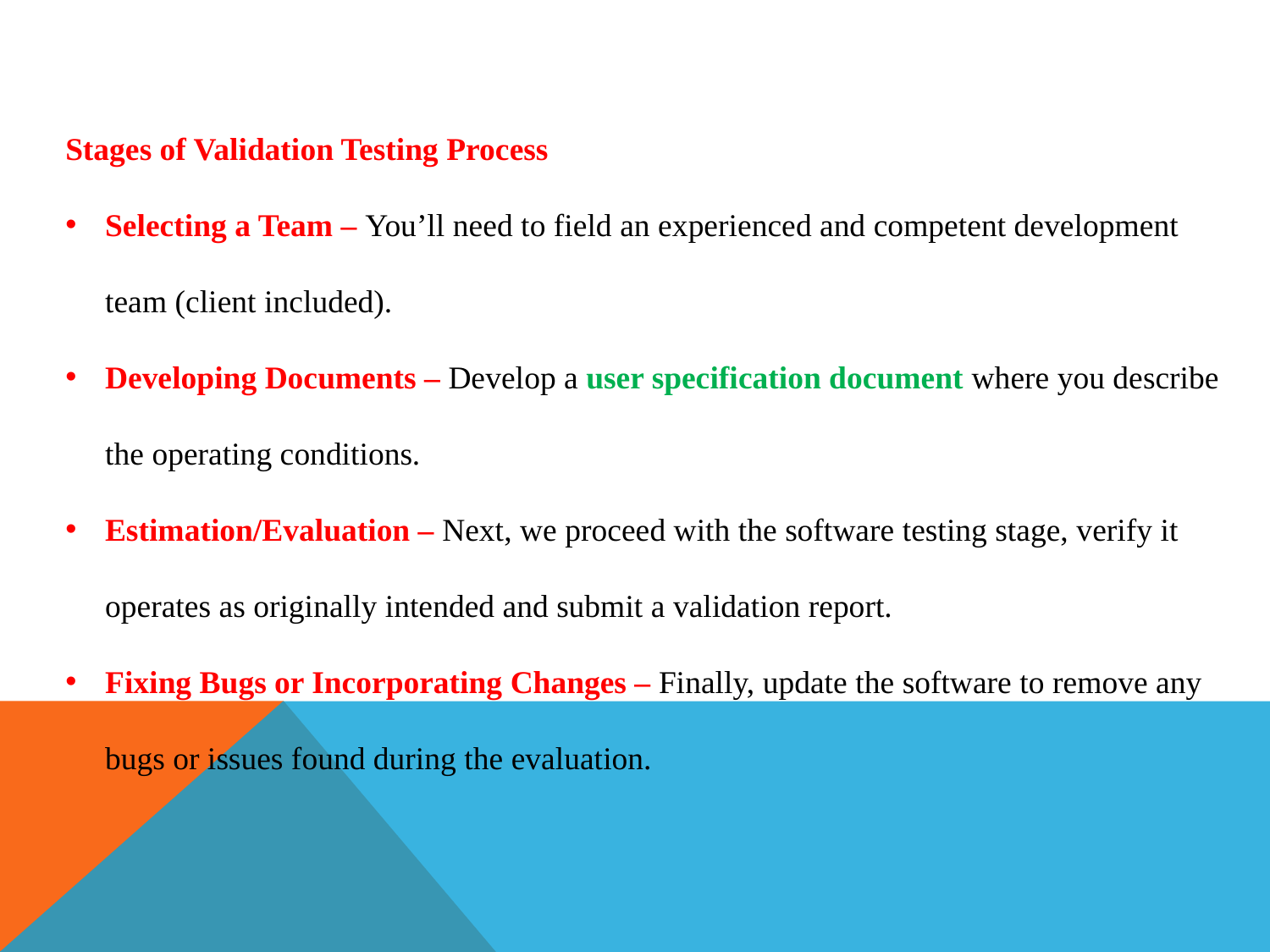

Stages of Validation Testing Process
Selecting a Team – You’ll need to field an experienced and competent development team (client included).
Developing Documents – Develop a user specification document where you describe the operating conditions.
Estimation/Evaluation – Next, we proceed with the software testing stage, verify it operates as originally intended and submit a validation report.
Fixing Bugs or Incorporating Changes – Finally, update the software to remove any bugs or issues found during the evaluation.